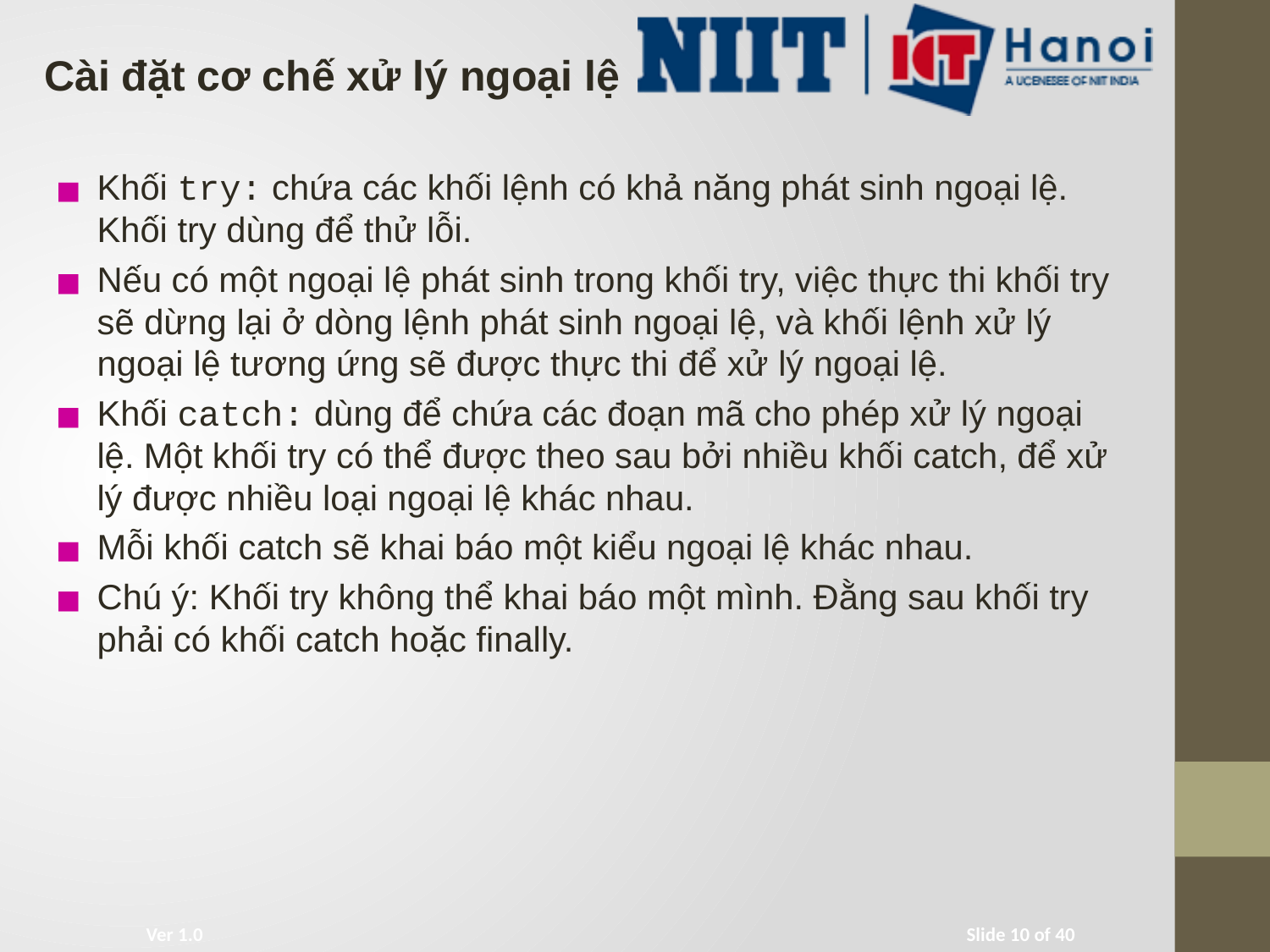

Cài đặt cơ chế xử lý ngoại lệ
Khối try: chứa các khối lệnh có khả năng phát sinh ngoại lệ. Khối try dùng để thử lỗi.
Nếu có một ngoại lệ phát sinh trong khối try, việc thực thi khối try sẽ dừng lại ở dòng lệnh phát sinh ngoại lệ, và khối lệnh xử lý ngoại lệ tương ứng sẽ được thực thi để xử lý ngoại lệ.
Khối catch: dùng để chứa các đoạn mã cho phép xử lý ngoại lệ. Một khối try có thể được theo sau bởi nhiều khối catch, để xử lý được nhiều loại ngoại lệ khác nhau.
Mỗi khối catch sẽ khai báo một kiểu ngoại lệ khác nhau.
Chú ý: Khối try không thể khai báo một mình. Đằng sau khối try phải có khối catch hoặc finally.